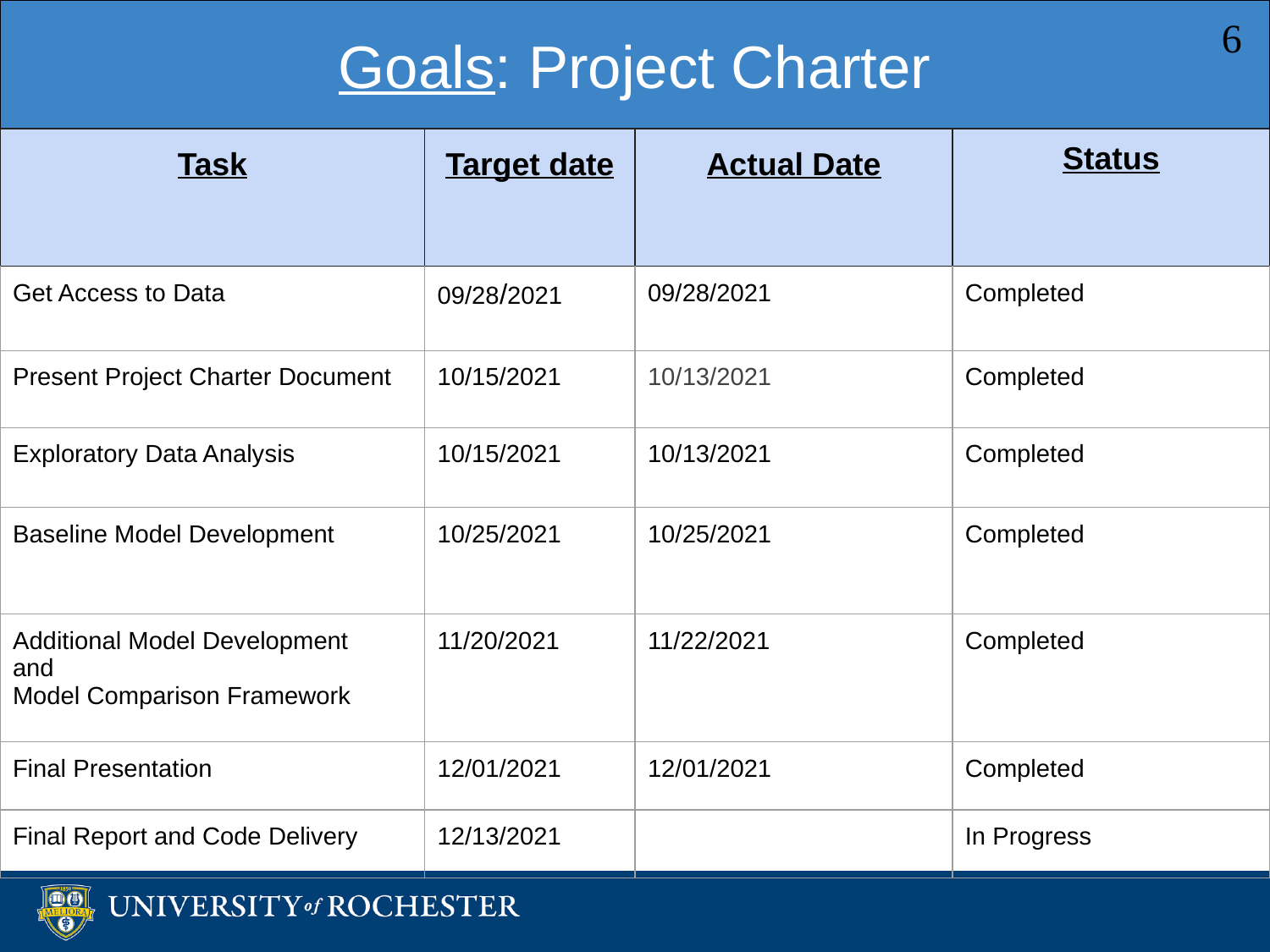

Goals: Project Charter
6
| Task | Target date | Actual Date | Status |
| --- | --- | --- | --- |
| Get Access to Data | 09/28/2021 | 09/28/2021 | Completed |
| Present Project Charter Document | 10/15/2021 | 10/13/2021 | Completed |
| Exploratory Data Analysis | 10/15/2021 | 10/13/2021 | Completed |
| Baseline Model Development | 10/25/2021 | 10/25/2021 | Completed |
| Additional Model Development and Model Comparison Framework | 11/20/2021 | 11/22/2021 | Completed |
| Final Presentation | 12/01/2021 | 12/01/2021 | Completed |
| Final Report and Code Delivery | 12/13/2021 |  | In Progress |